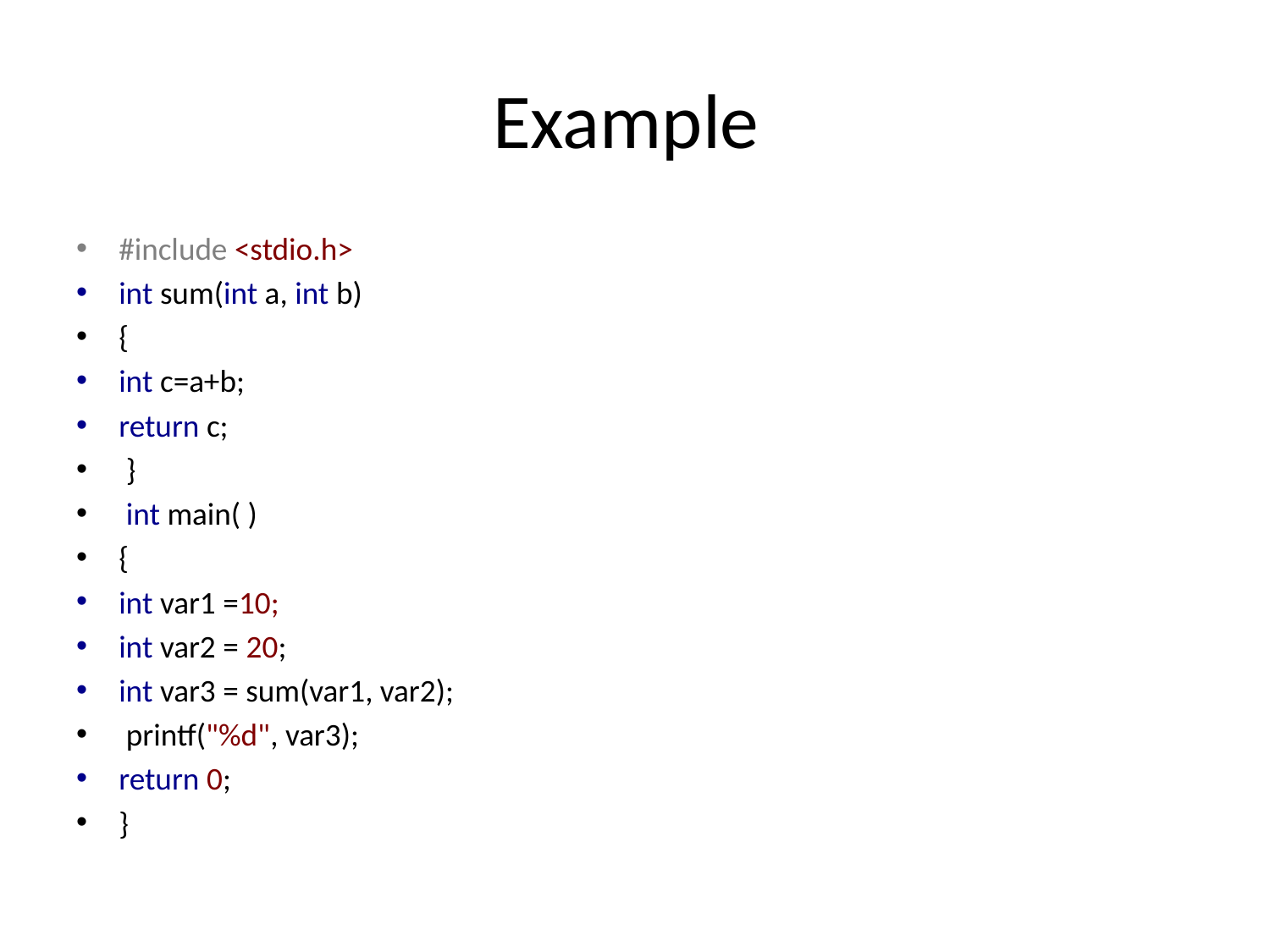

# Example
#include <stdio.h>
int sum(int a, int b)
{
int c=a+b;
return c;
 }
 int main( )
{
int var1 =10;
int var2 = 20;
int var3 = sum(var1, var2);
 printf("%d", var3);
return 0;
}